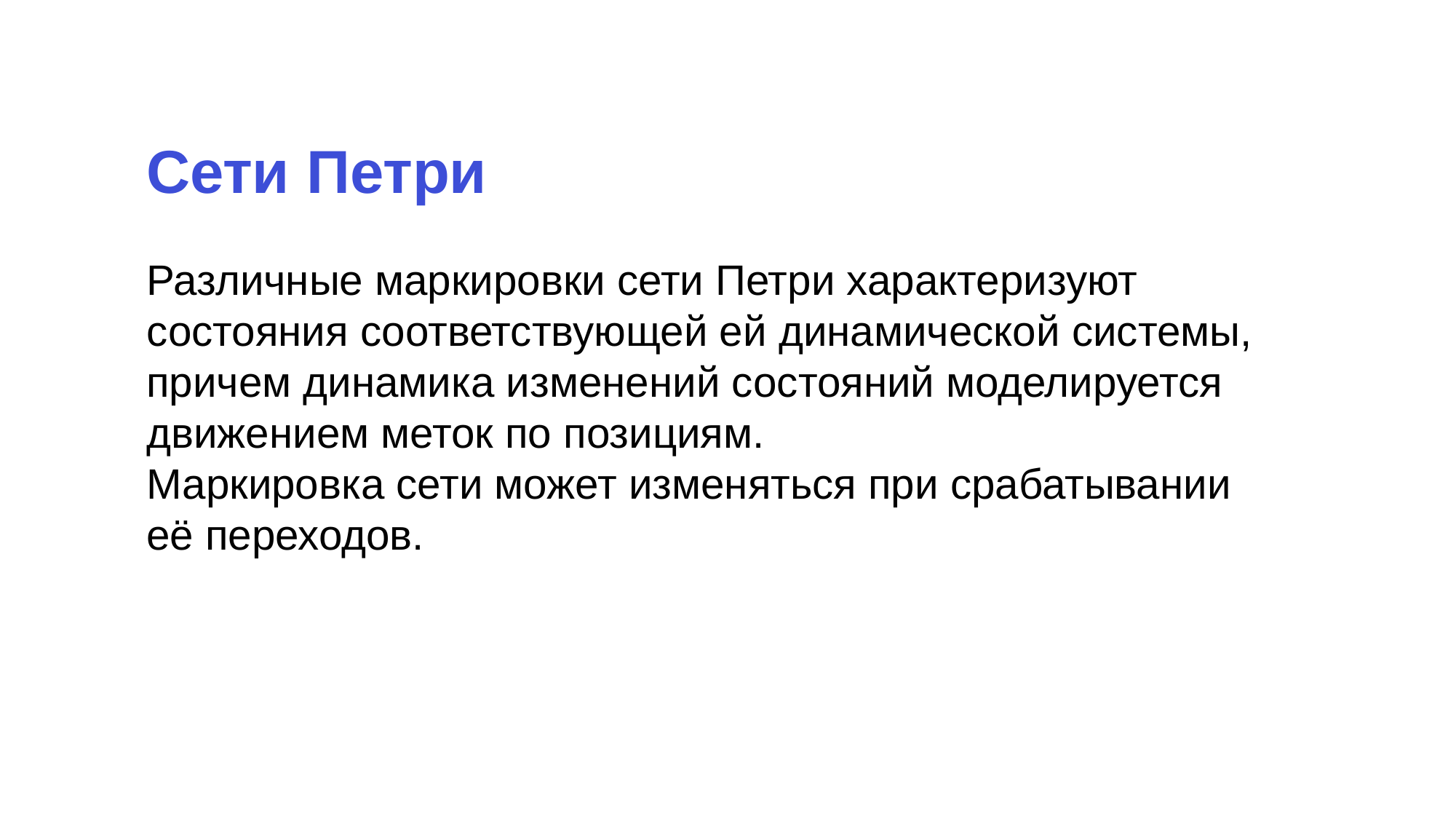

Сети Петри
Различные маркировки сети Петри характеризуют состояния соответствующей ей динамической системы, причем динамика изменений состояний моделируется движением меток по позициям.
Маркировка сети может изменяться при срабатывании
её переходов.